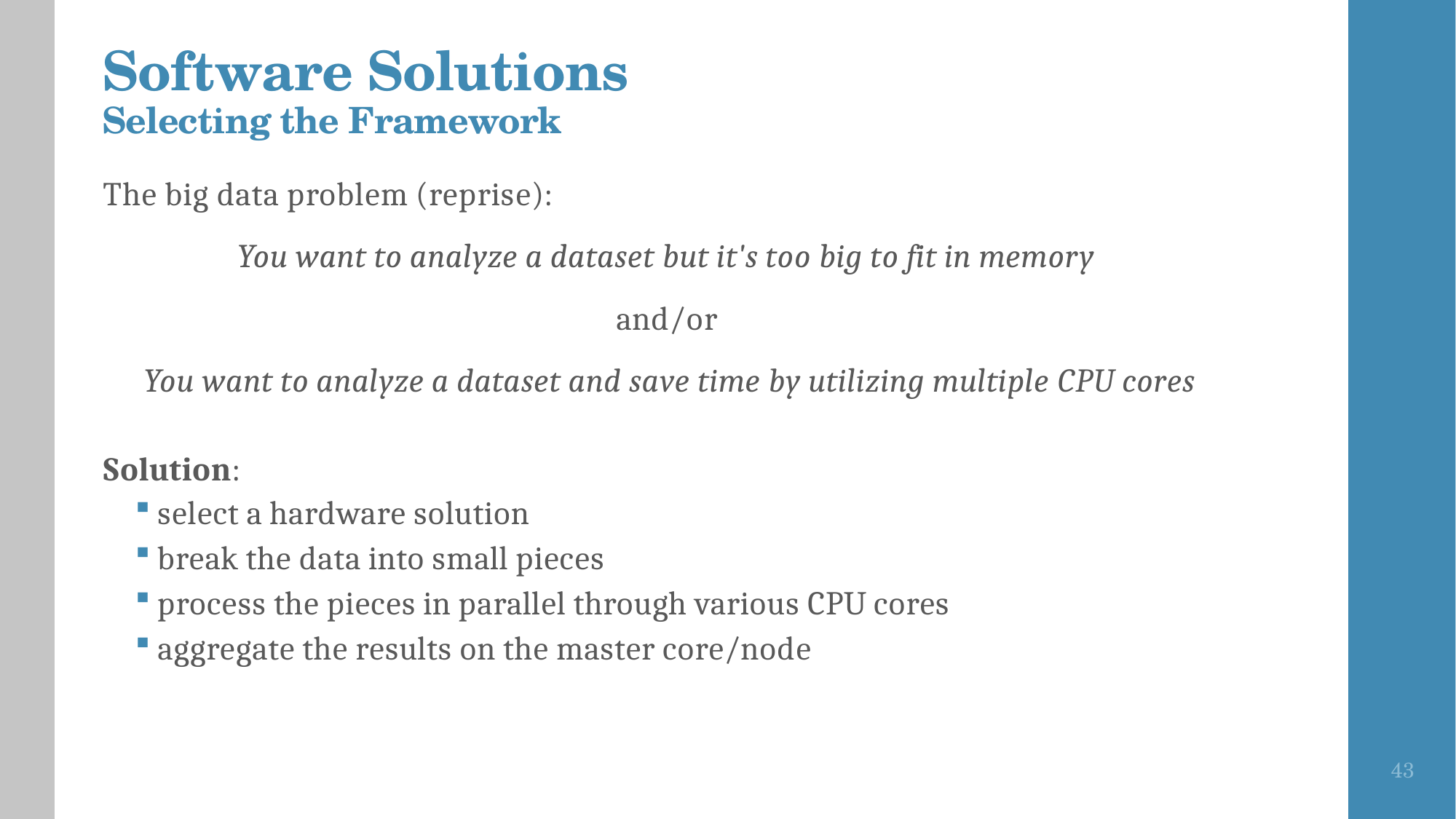

# Software Solutions Selecting the Framework
The big data problem (reprise):
You want to analyze a dataset but it's too big to fit in memory
and/or
You want to analyze a dataset and save time by utilizing multiple CPU cores

Solution:
select a hardware solution
break the data into small pieces
process the pieces in parallel through various CPU cores
aggregate the results on the master core/node

43